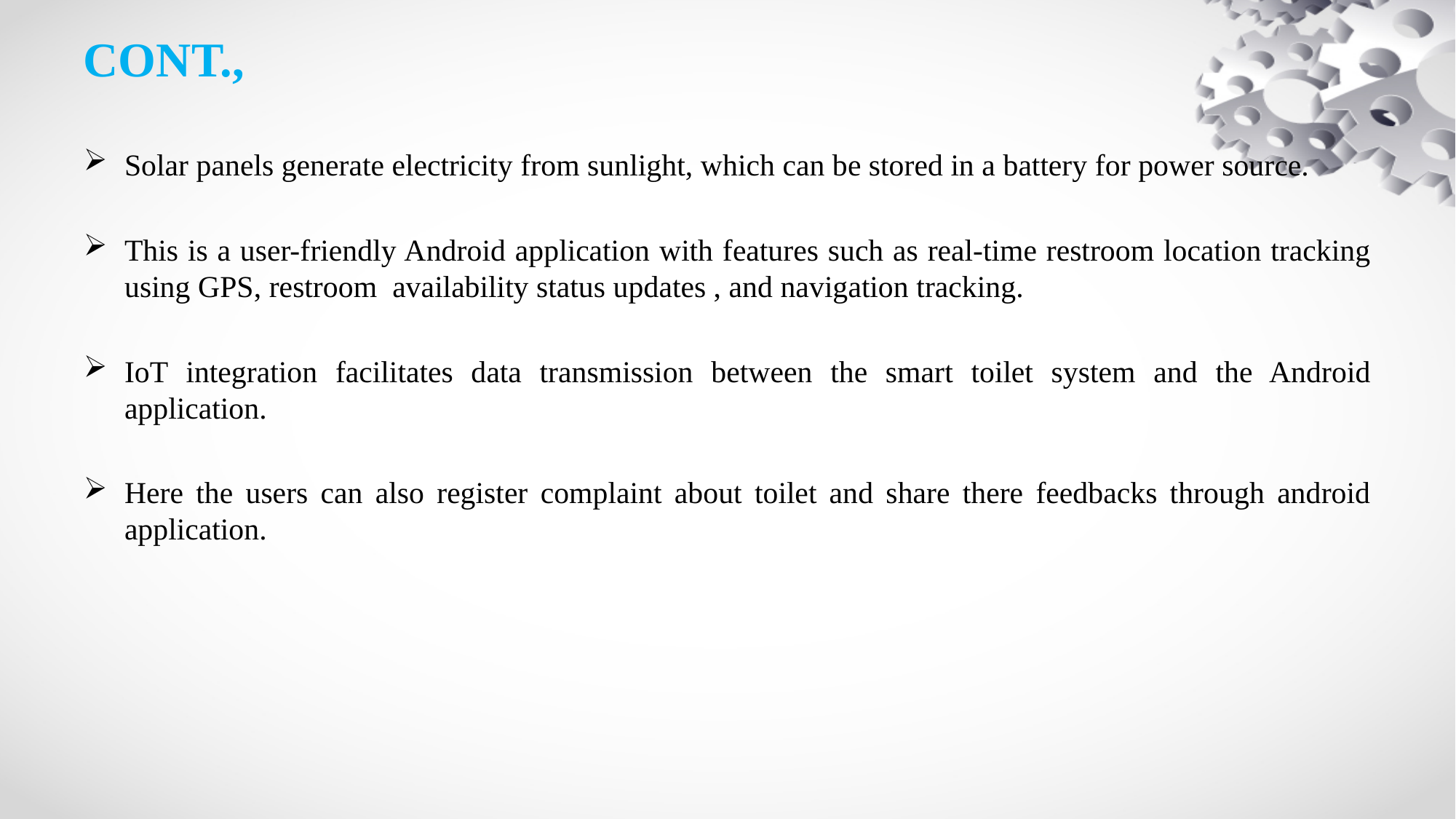

# CONT.,
Solar panels generate electricity from sunlight, which can be stored in a battery for power source.

This is a user-friendly Android application with features such as real-time restroom location tracking using GPS, restroom  availability status updates , and navigation tracking.

IoT integration facilitates data transmission between the smart toilet system and the Android application.

Here the users can also register complaint about toilet and share there feedbacks through android application.